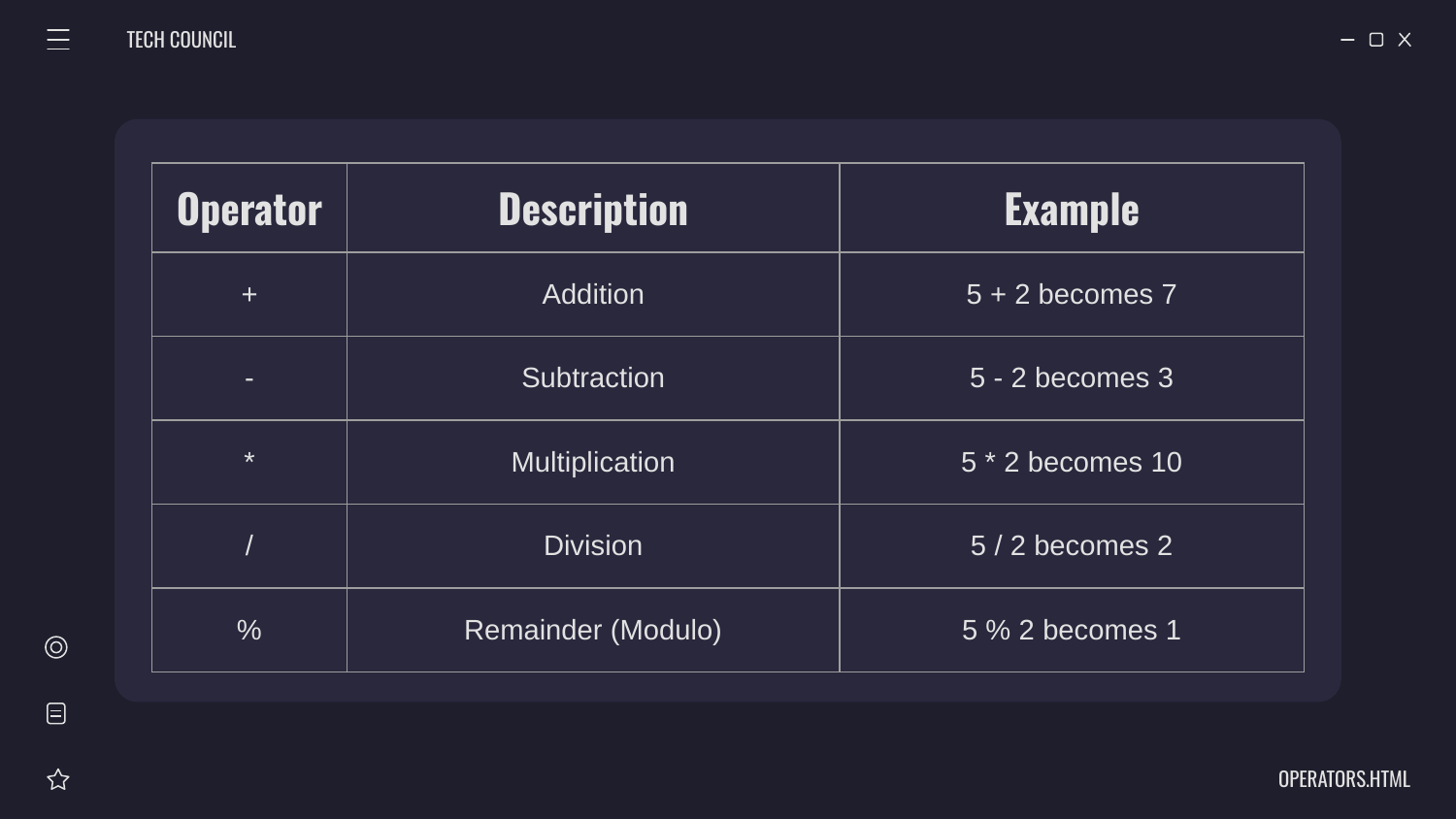

TECH COUNCIL

| Operator | Description | Example |
| --- | --- | --- |
| + | Addition | 5 + 2 becomes 7 |
| - | Subtraction | 5 - 2 becomes 3 |
| \* | Multiplication | 5 \* 2 becomes 10 |
| / | Division | 5 / 2 becomes 2 |
| % | Remainder (Modulo) | 5 % 2 becomes 1 |

OPERATORS.HTML